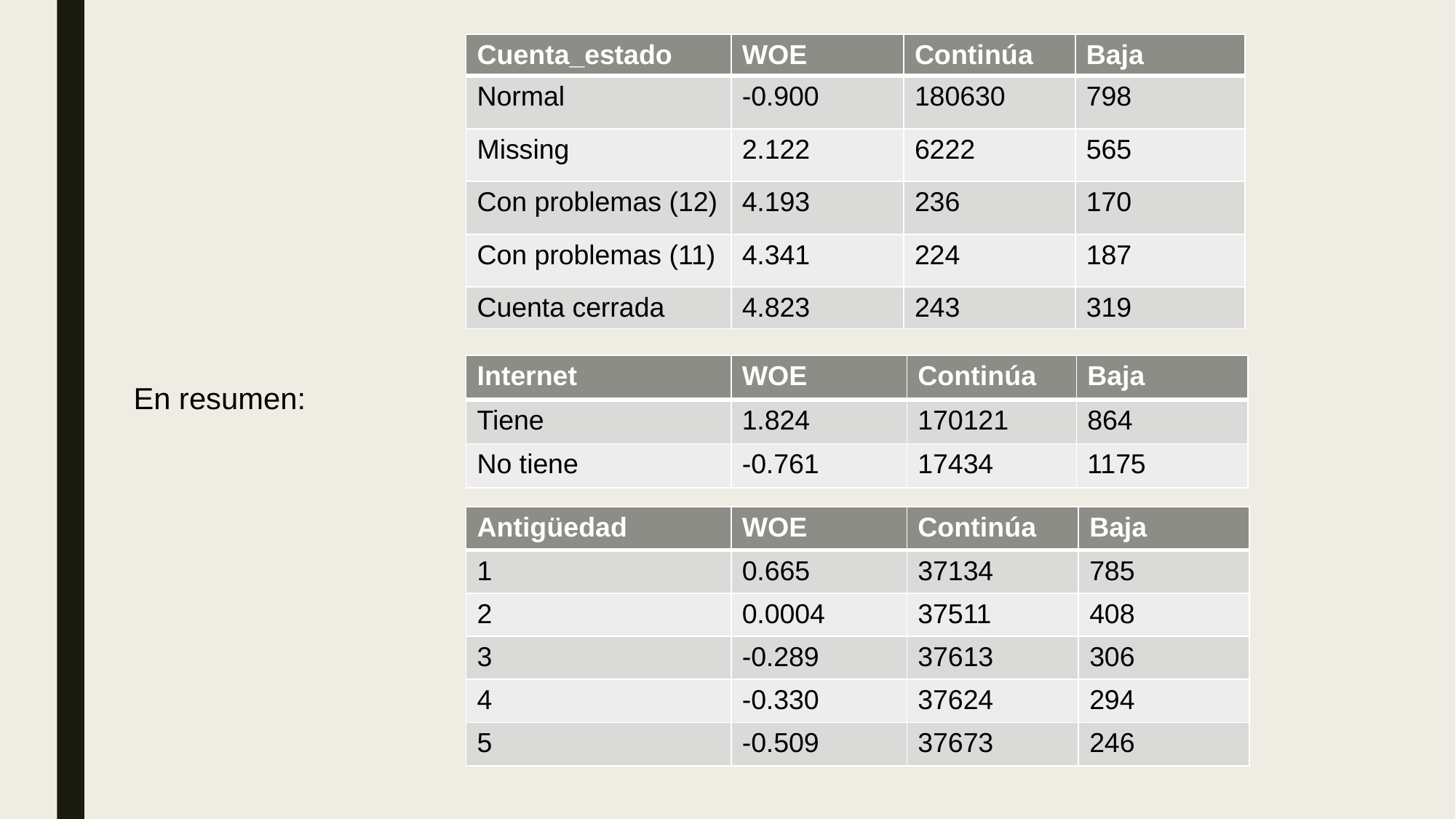

| Cuenta\_estado | WOE | Continúa | Baja |
| --- | --- | --- | --- |
| Normal | -0.900 | 180630 | 798 |
| Missing | 2.122 | 6222 | 565 |
| Con problemas (12) | 4.193 | 236 | 170 |
| Con problemas (11) | 4.341 | 224 | 187 |
| Cuenta cerrada | 4.823 | 243 | 319 |
| Internet | WOE | Continúa | Baja |
| --- | --- | --- | --- |
| Tiene | 1.824 | 170121 | 864 |
| No tiene | -0.761 | 17434 | 1175 |
En resumen:
| Antigüedad | WOE | Continúa | Baja |
| --- | --- | --- | --- |
| 1 | 0.665 | 37134 | 785 |
| 2 | 0.0004 | 37511 | 408 |
| 3 | -0.289 | 37613 | 306 |
| 4 | -0.330 | 37624 | 294 |
| 5 | -0.509 | 37673 | 246 |